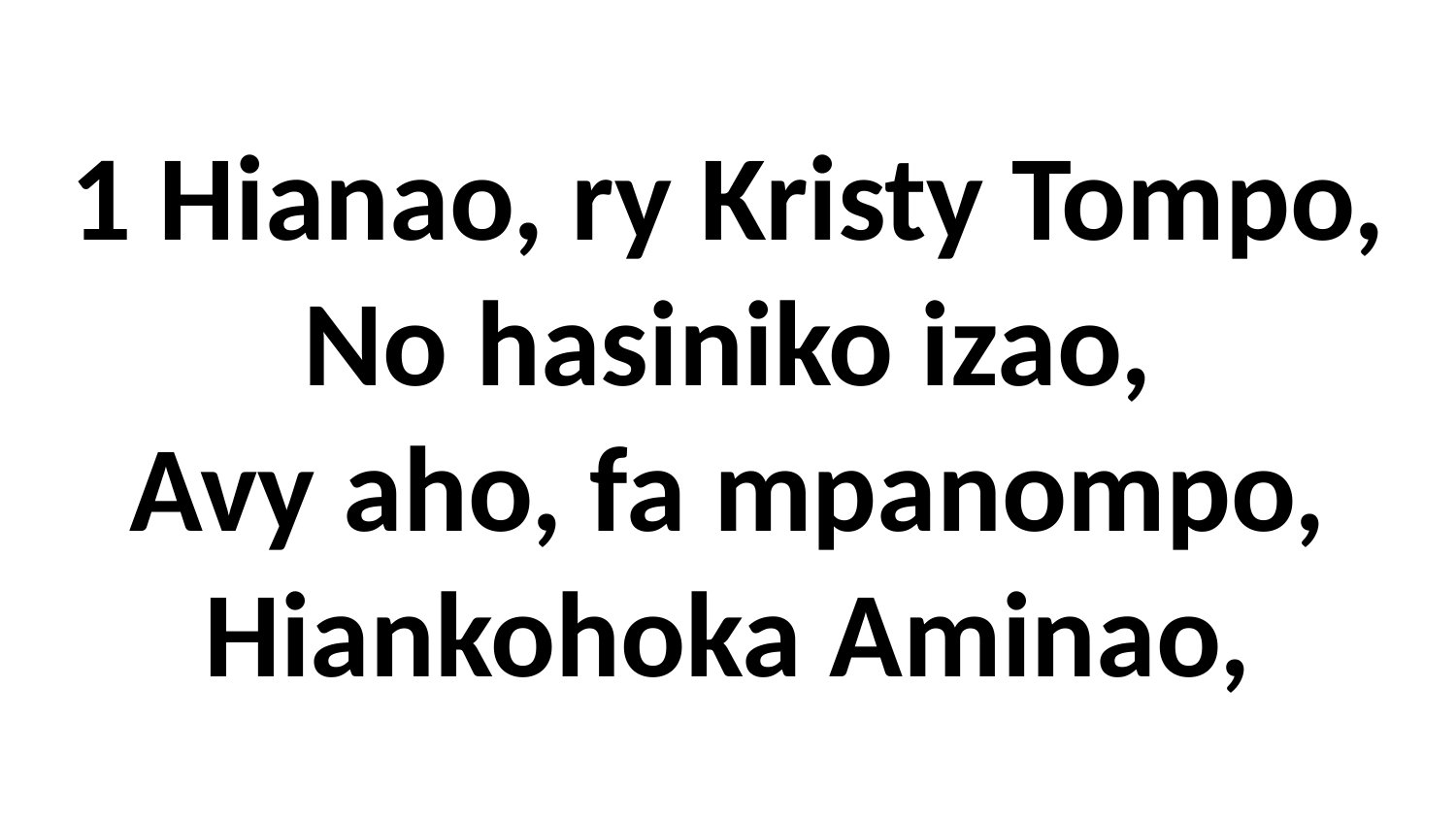

# 1 Hianao, ry Kristy Tompo, No hasiniko izao, Avy aho, fa mpanompo, Hiankohoka Aminao,